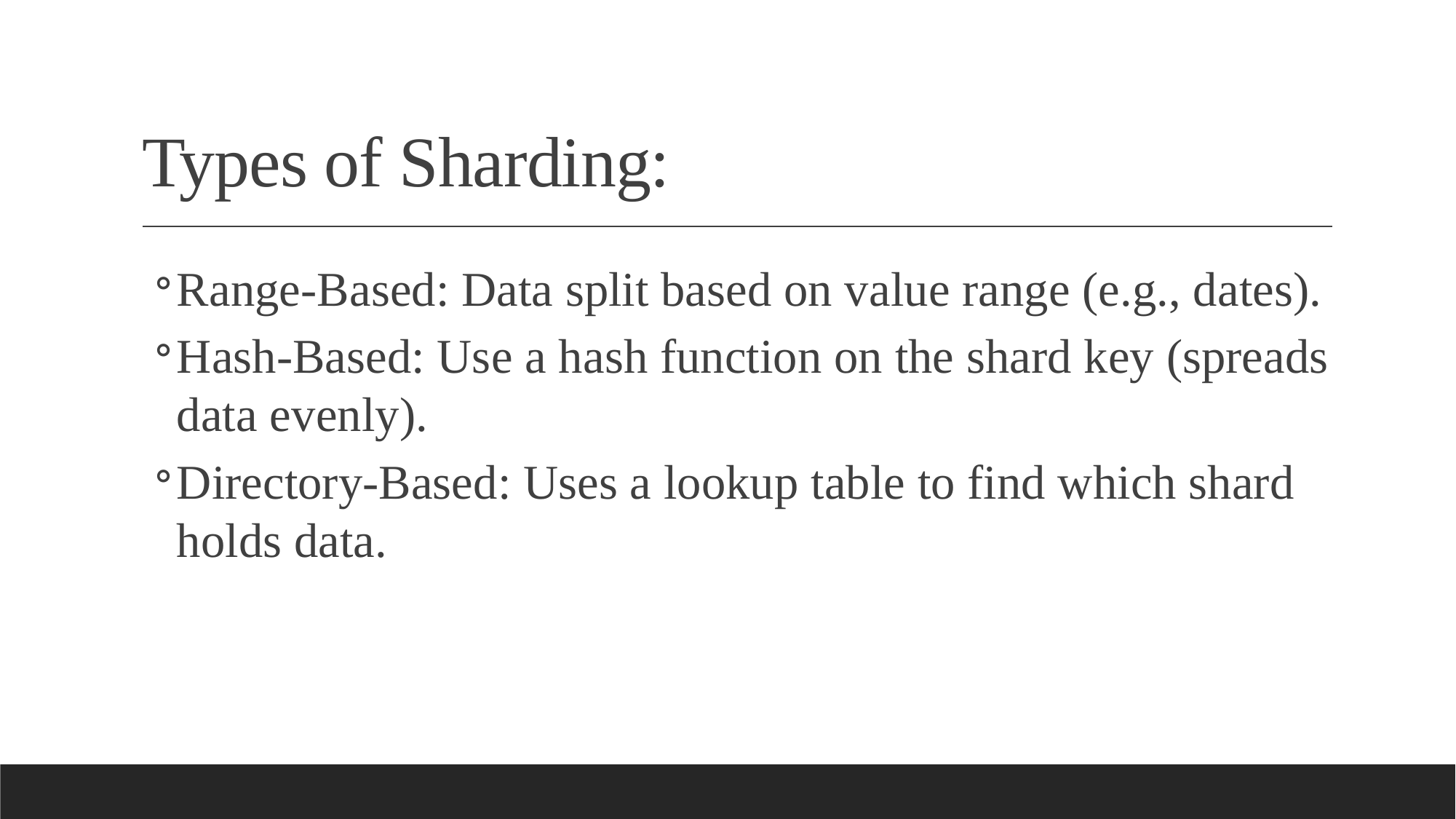

# Types of Sharding:
Range-Based: Data split based on value range (e.g., dates).
Hash-Based: Use a hash function on the shard key (spreads data evenly).
Directory-Based: Uses a lookup table to find which shard holds data.